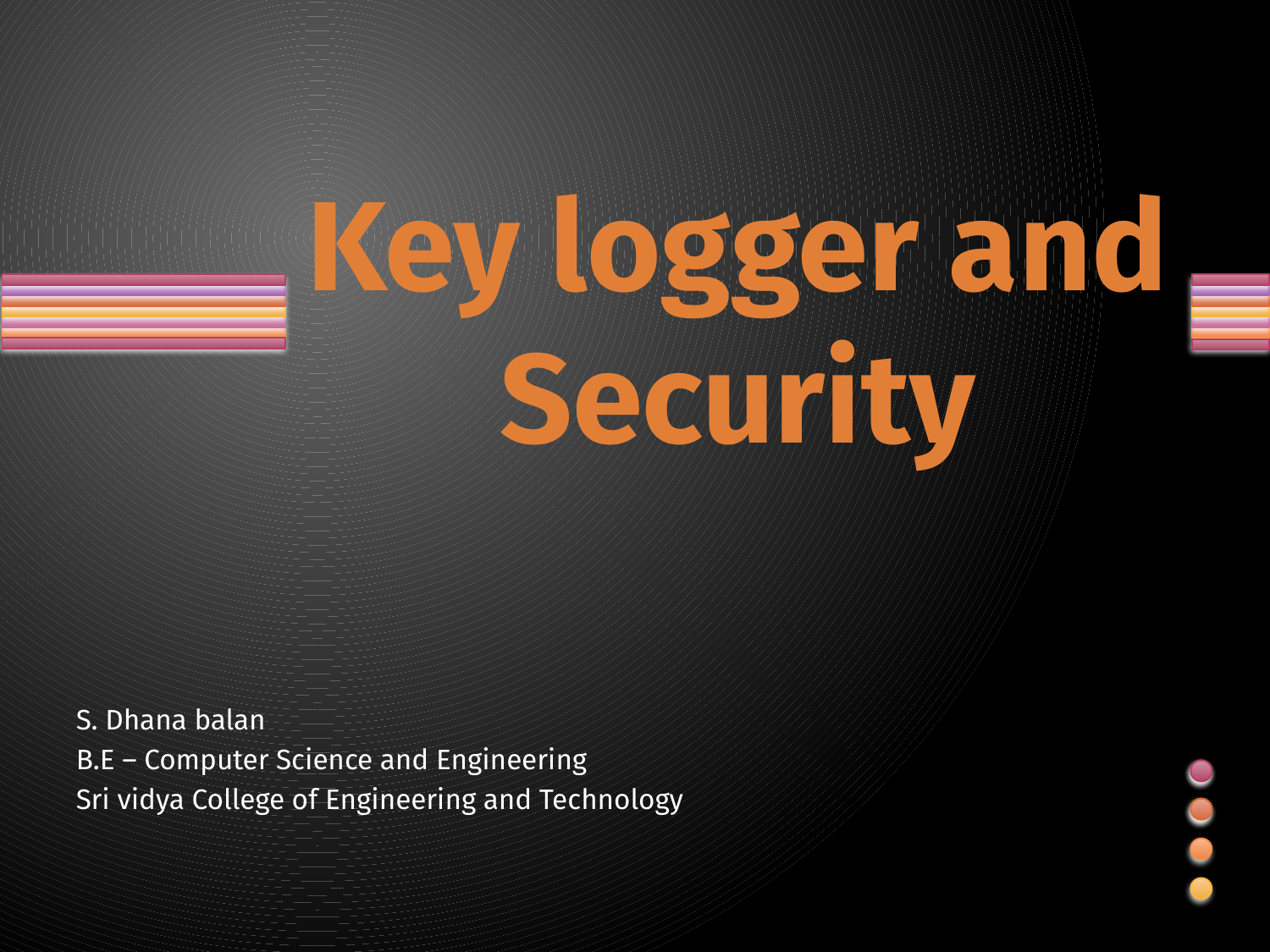

# Key logger and Security
S. Dhana balan
B.E – Computer Science and Engineering
Sri vidya College of Engineering and Technology